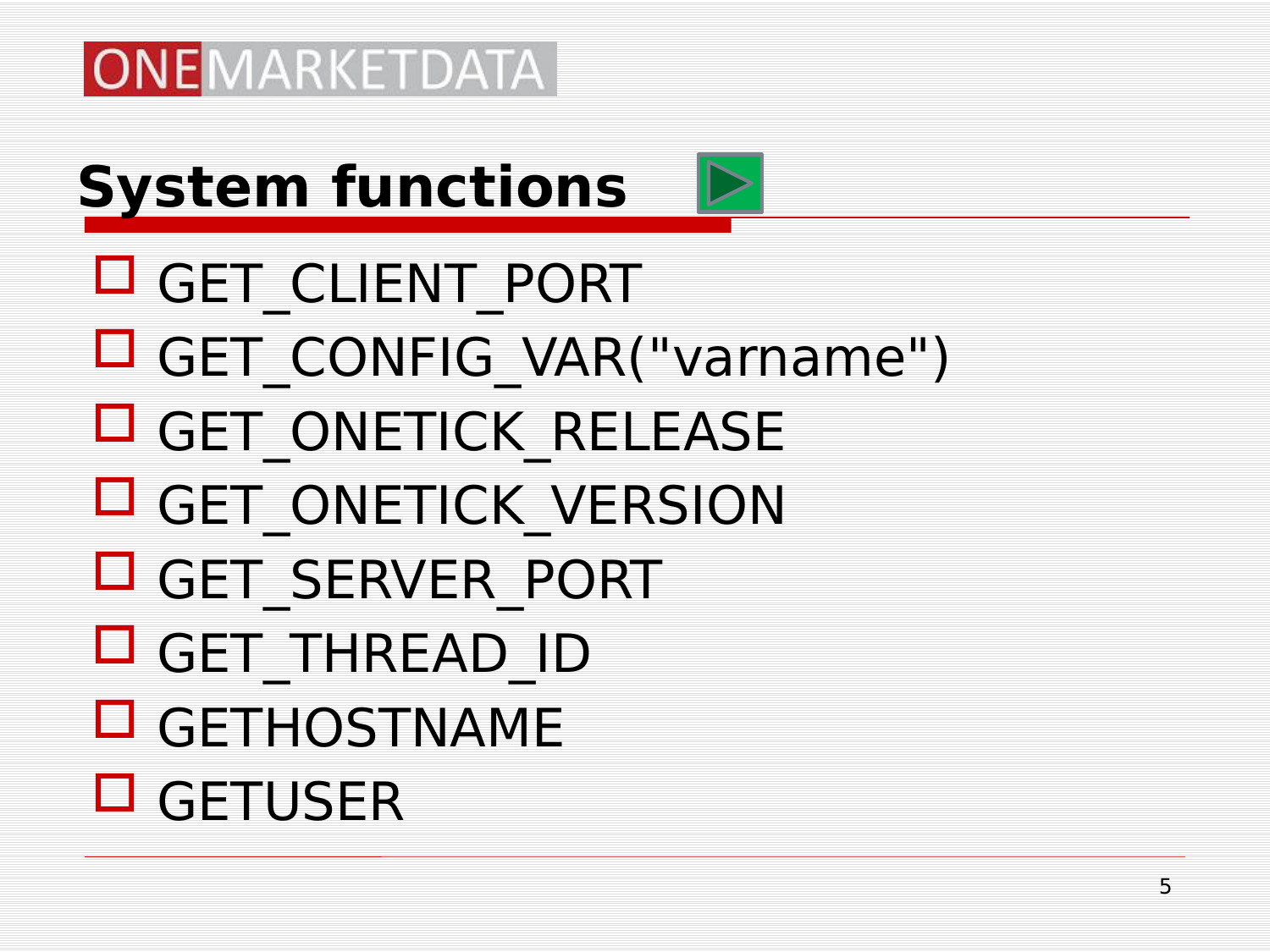

# System functions

GET_CLIENT_PORT
GET_CONFIG_VAR("varname")
GET_ONETICK_RELEASE
GET_ONETICK_VERSION
GET_SERVER_PORT
GET_THREAD_ID
GETHOSTNAME
GETUSER

5